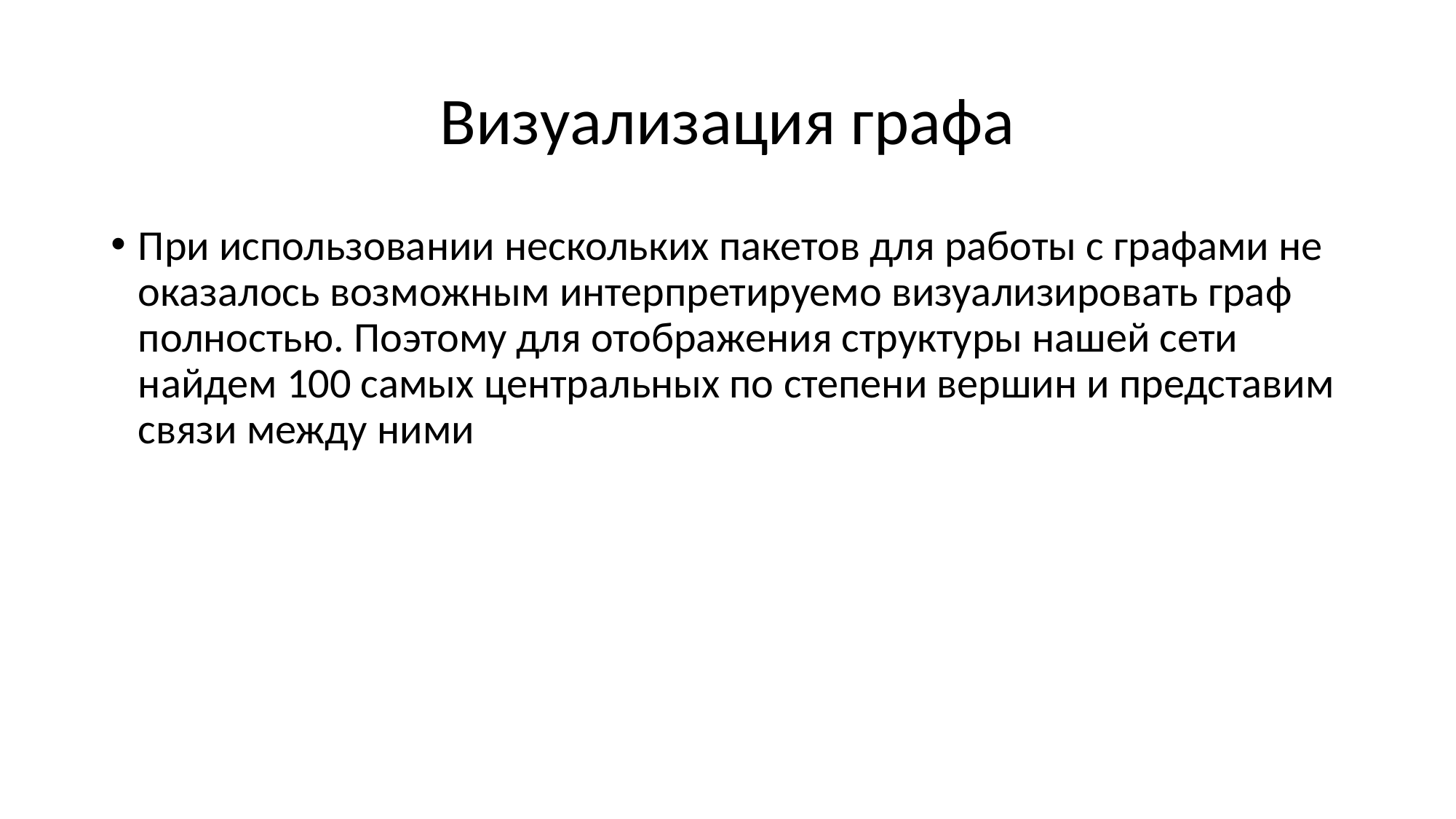

# Визуализация графа
При использовании нескольких пакетов для работы с графами не оказалось возможным интерпретируемо визуализировать граф полностью. Поэтому для отображения структуры нашей сети найдем 100 самых центральных по степени вершин и представим связи между ними